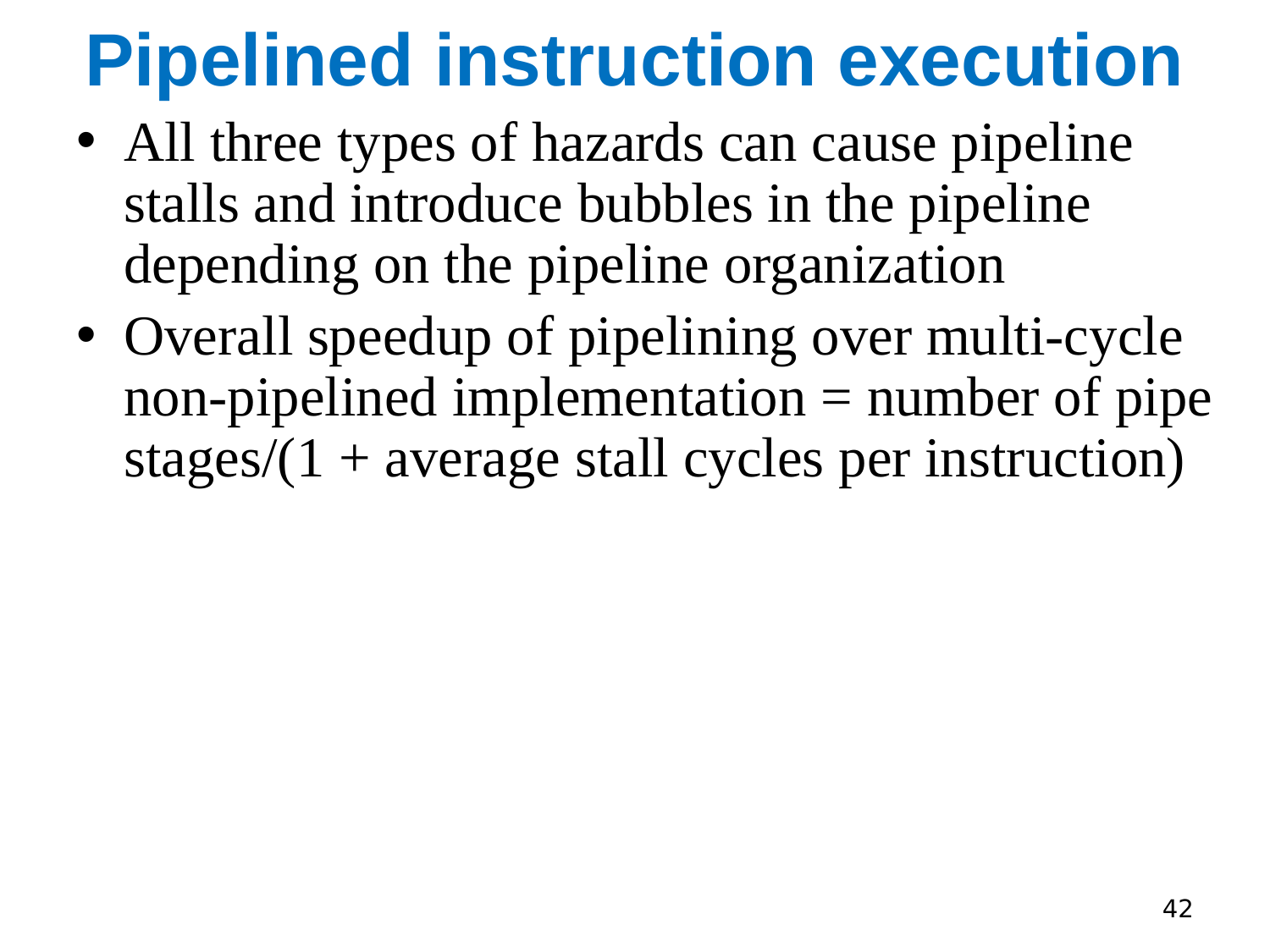

# Pipelined instruction execution
All three types of hazards can cause pipeline stalls and introduce bubbles in the pipeline depending on the pipeline organization
Overall speedup of pipelining over multi-cycle non-pipelined implementation = number of pipe stages/(1 + average stall cycles per instruction)
42